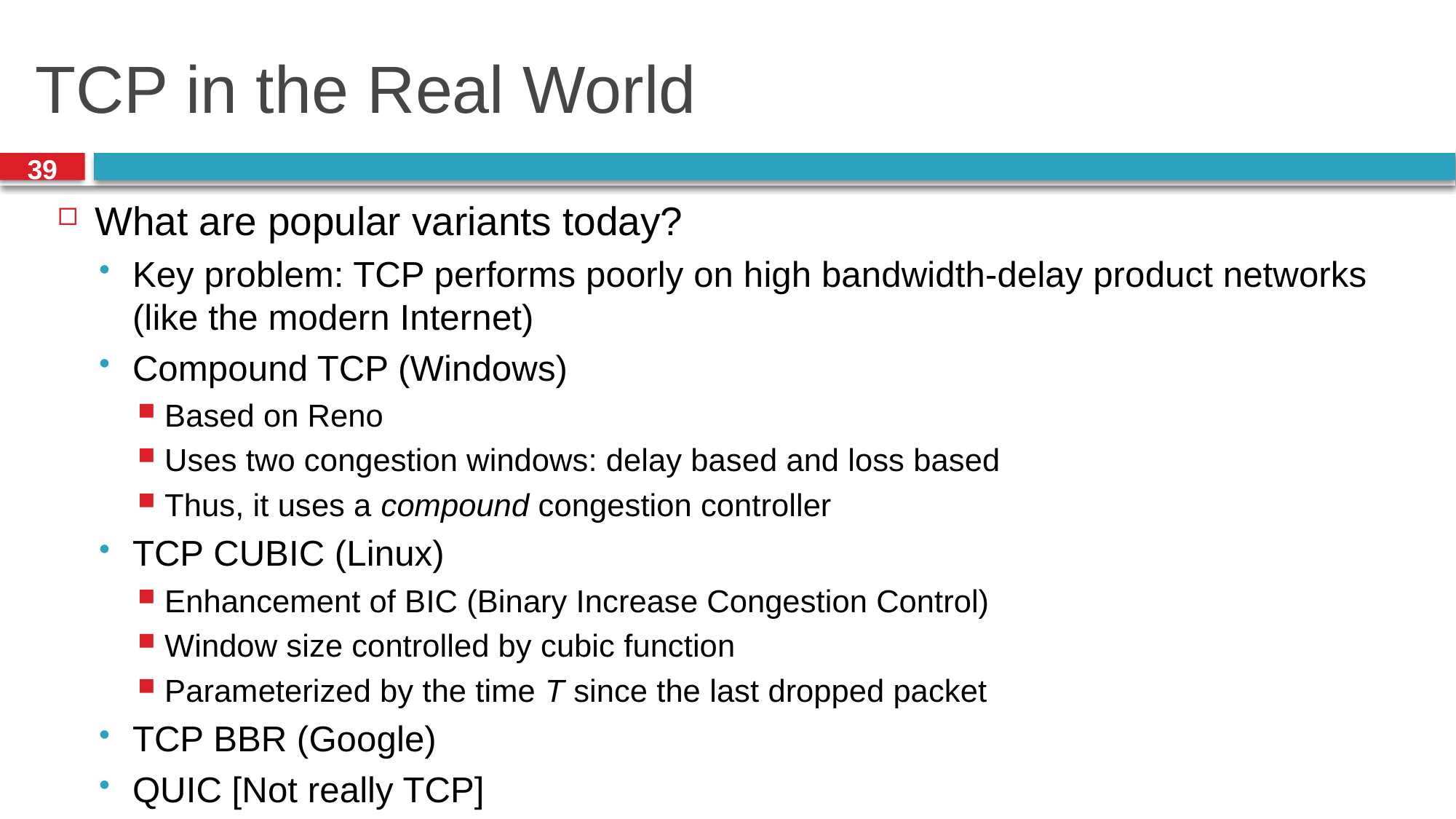

# TCP in the Real World
39
What are popular variants today?
Key problem: TCP performs poorly on high bandwidth-delay product networks (like the modern Internet)
Compound TCP (Windows)
Based on Reno
Uses two congestion windows: delay based and loss based
Thus, it uses a compound congestion controller
TCP CUBIC (Linux)
Enhancement of BIC (Binary Increase Congestion Control)
Window size controlled by cubic function
Parameterized by the time T since the last dropped packet
TCP BBR (Google)
QUIC [Not really TCP]